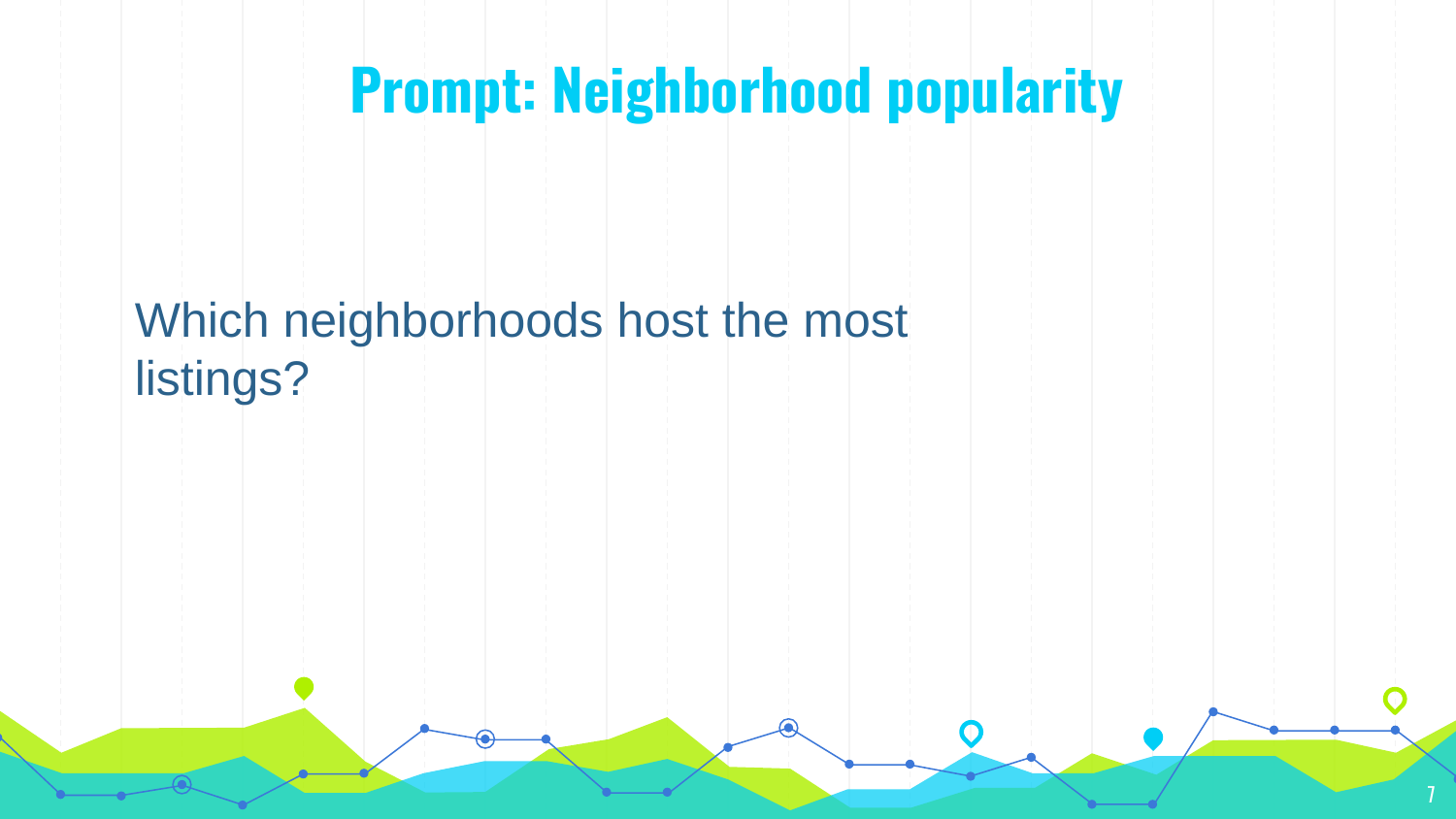

# Prompt: Neighborhood popularity
Which neighborhoods host the most listings?

7